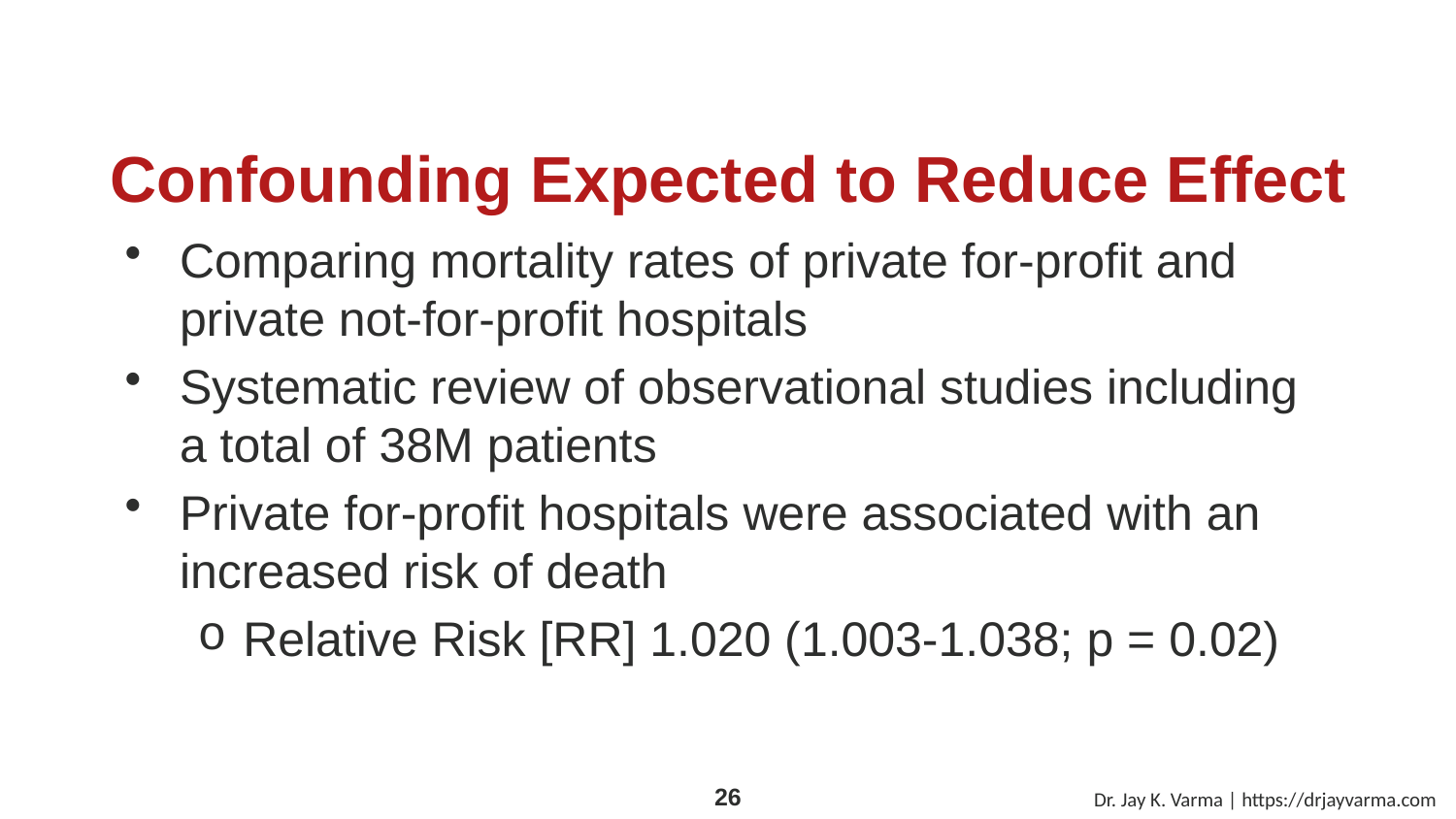

# Confounding Expected to Reduce Effect
Comparing mortality rates of private for-profit and private not-for-profit hospitals
Systematic review of observational studies including a total of 38M patients
Private for-profit hospitals were associated with an increased risk of death
Relative Risk [RR] 1.020 (1.003-1.038; p = 0.02)

Dr. Jay K. Varma | https://drjayvarma.com